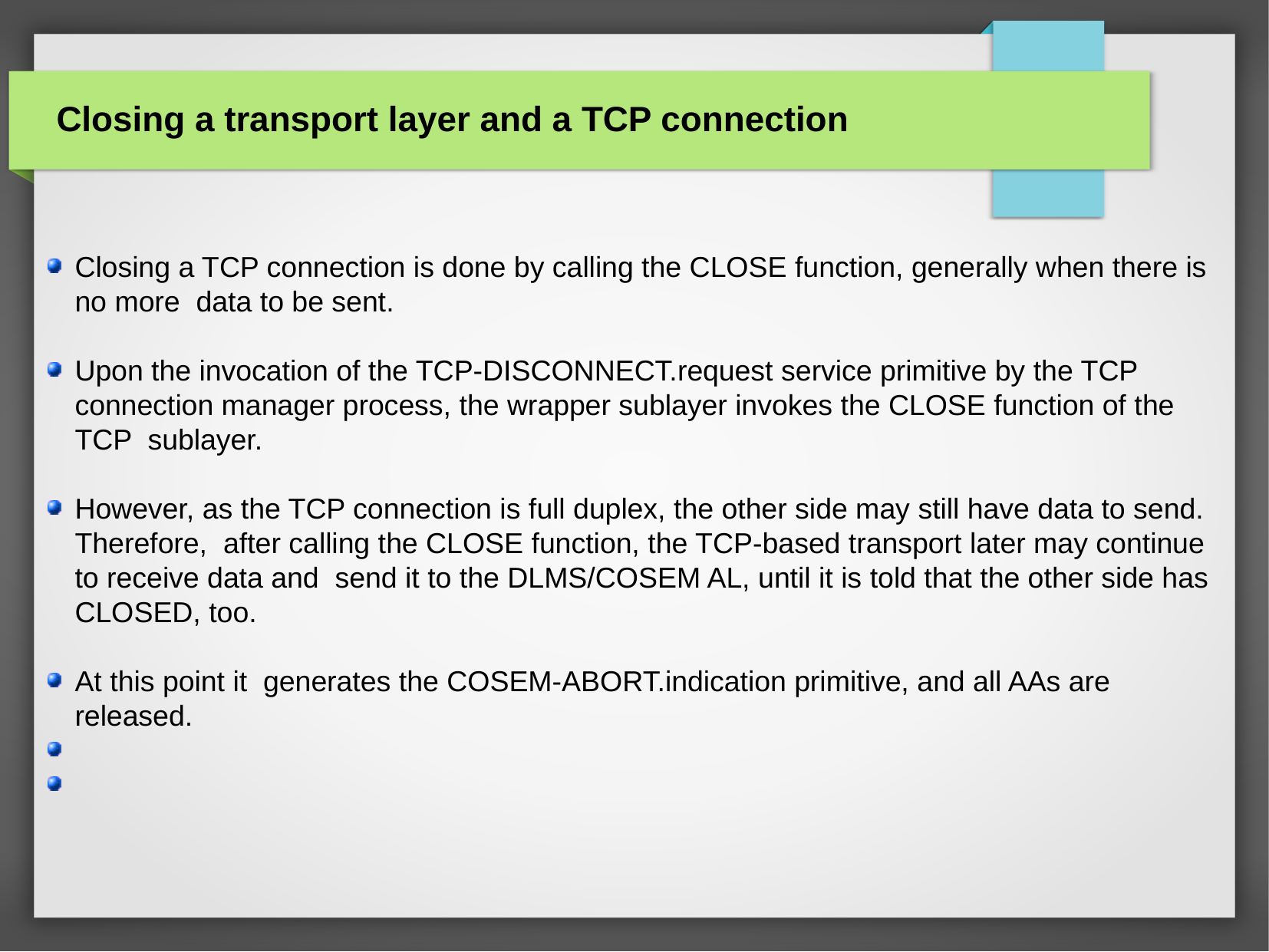

Closing a transport layer and a TCP connection

Closing a TCP connection is done by calling the CLOSE function, generally when there is no more  data to be sent.

Upon the invocation of the TCP-DISCONNECT.request service primitive by the TCP  connection manager process, the wrapper sublayer invokes the CLOSE function of the TCP  sublayer.

However, as the TCP connection is full duplex, the other side may still have data to send. Therefore,  after calling the CLOSE function, the TCP-based transport later may continue to receive data and  send it to the DLMS/COSEM AL, until it is told that the other side has CLOSED, too.

At this point it  generates the COSEM-ABORT.indication primitive, and all AAs are released.